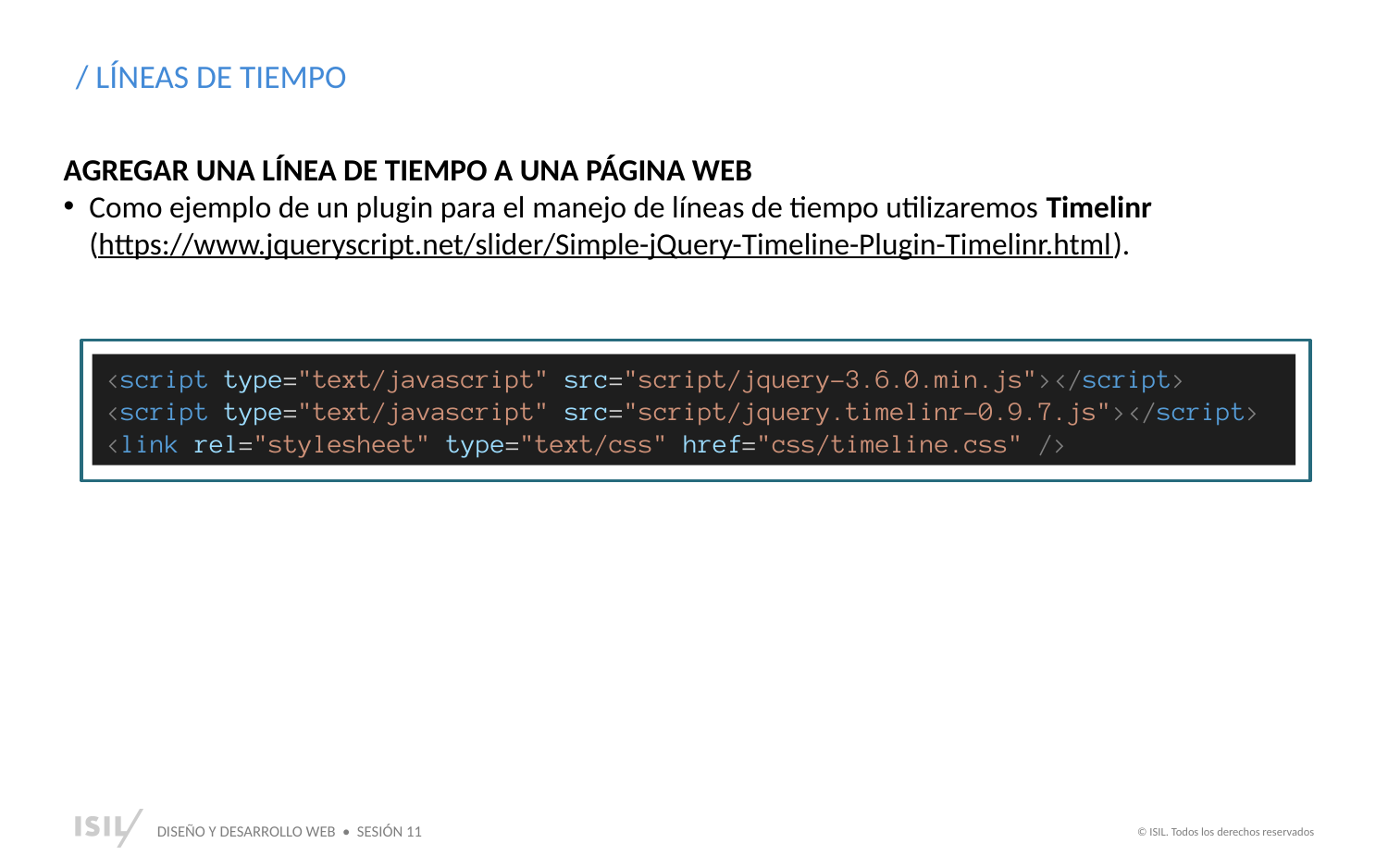

/ LÍNEAS DE TIEMPO
AGREGAR UNA LÍNEA DE TIEMPO A UNA PÁGINA WEB
Como ejemplo de un plugin para el manejo de líneas de tiempo utilizaremos Timelinr (https://www.jqueryscript.net/slider/Simple-jQuery-Timeline-Plugin-Timelinr.html).

<script type="text/javascript" src="script/jquery-3.6.0.min.js"></script>
<script type="text/javascript" src="script/jquery.timelinr-0.9.7.js"></script>
<link rel="stylesheet" type="text/css" href="css/timeline.css" />